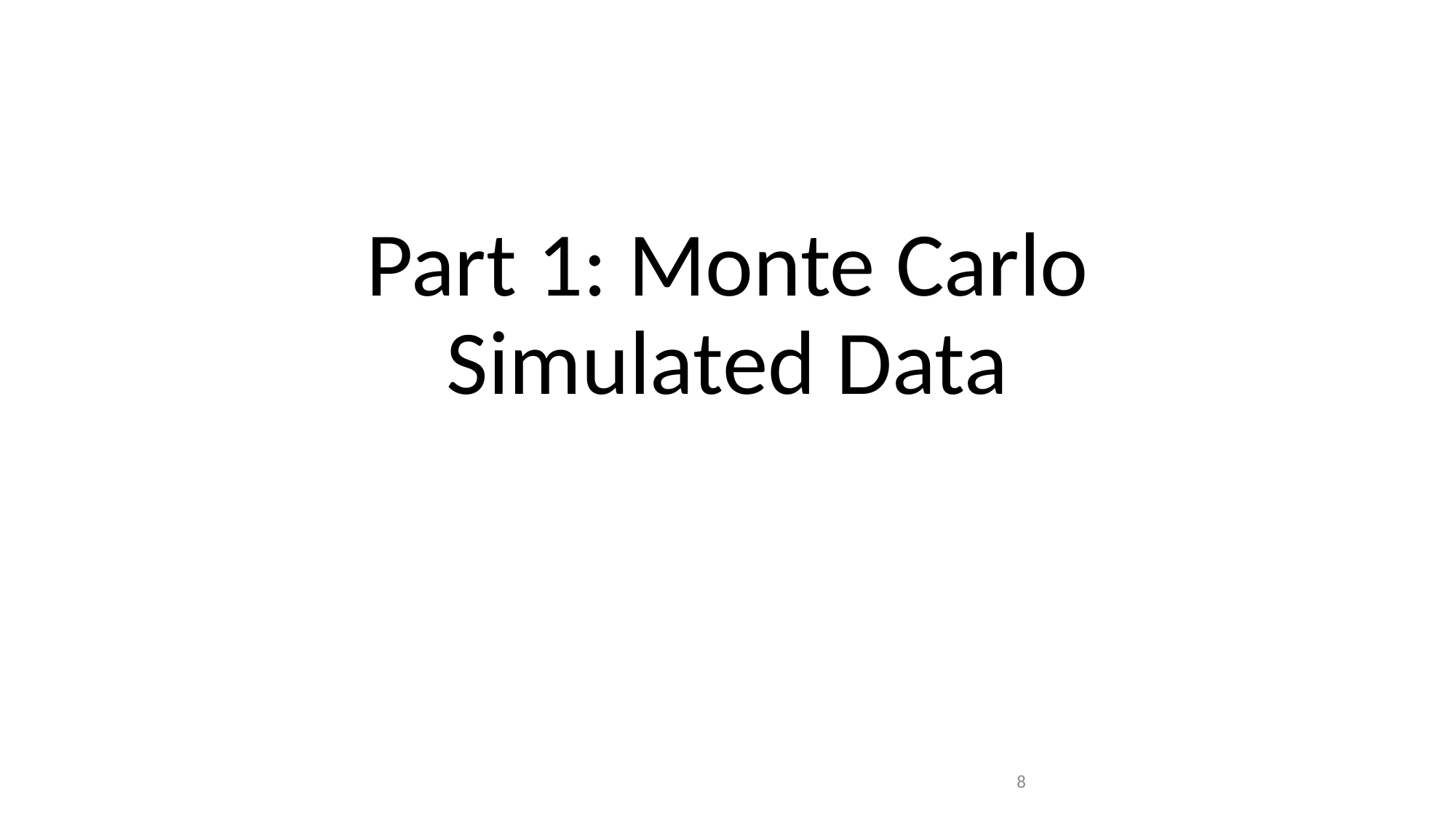

# Part 1: Monte Carlo Simulated Data

8